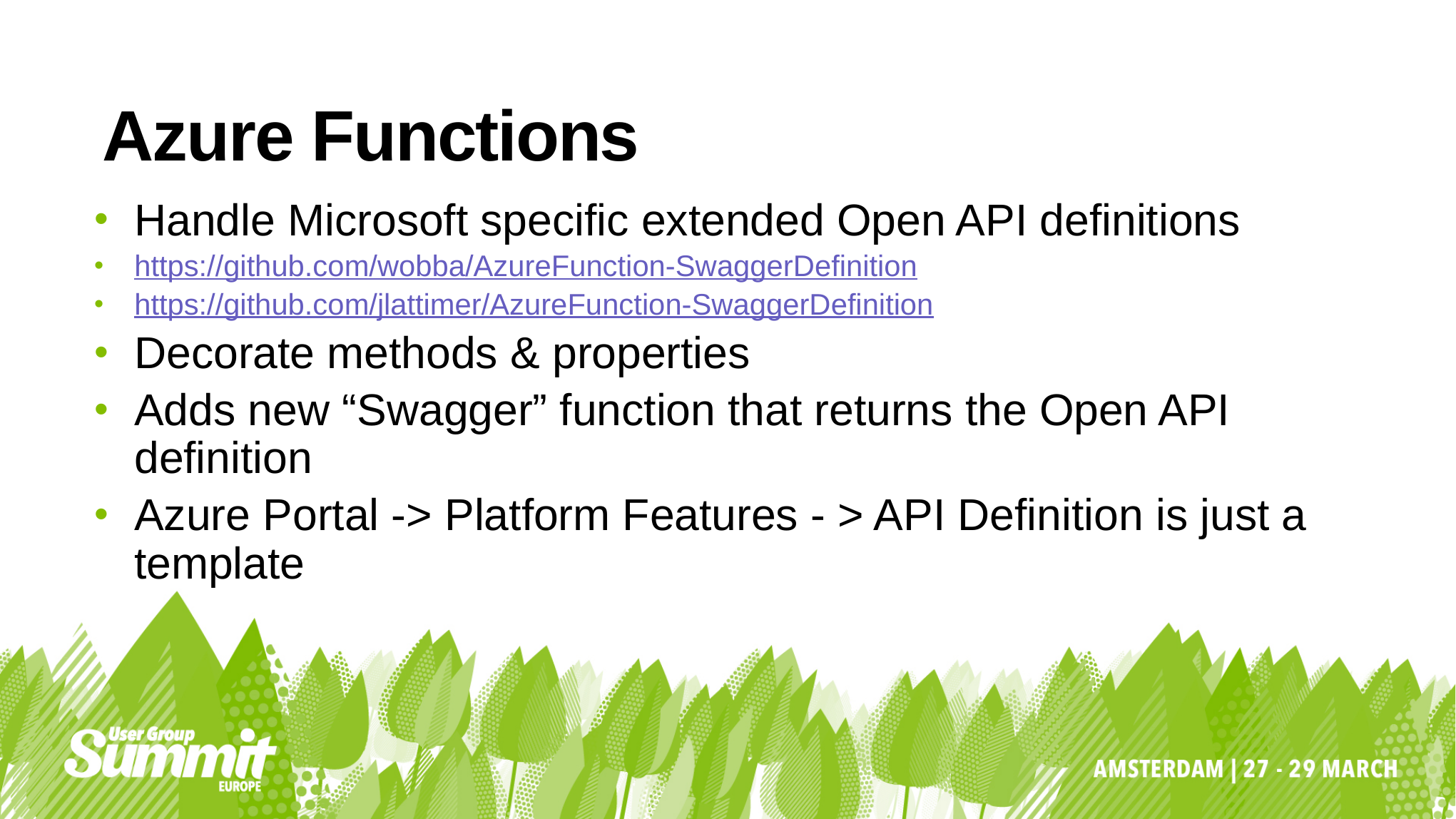

# Azure Functions
Handle Microsoft specific extended Open API definitions
https://github.com/wobba/AzureFunction-SwaggerDefinition
https://github.com/jlattimer/AzureFunction-SwaggerDefinition
Decorate methods & properties
Adds new “Swagger” function that returns the Open API definition
Azure Portal -> Platform Features - > API Definition is just a template